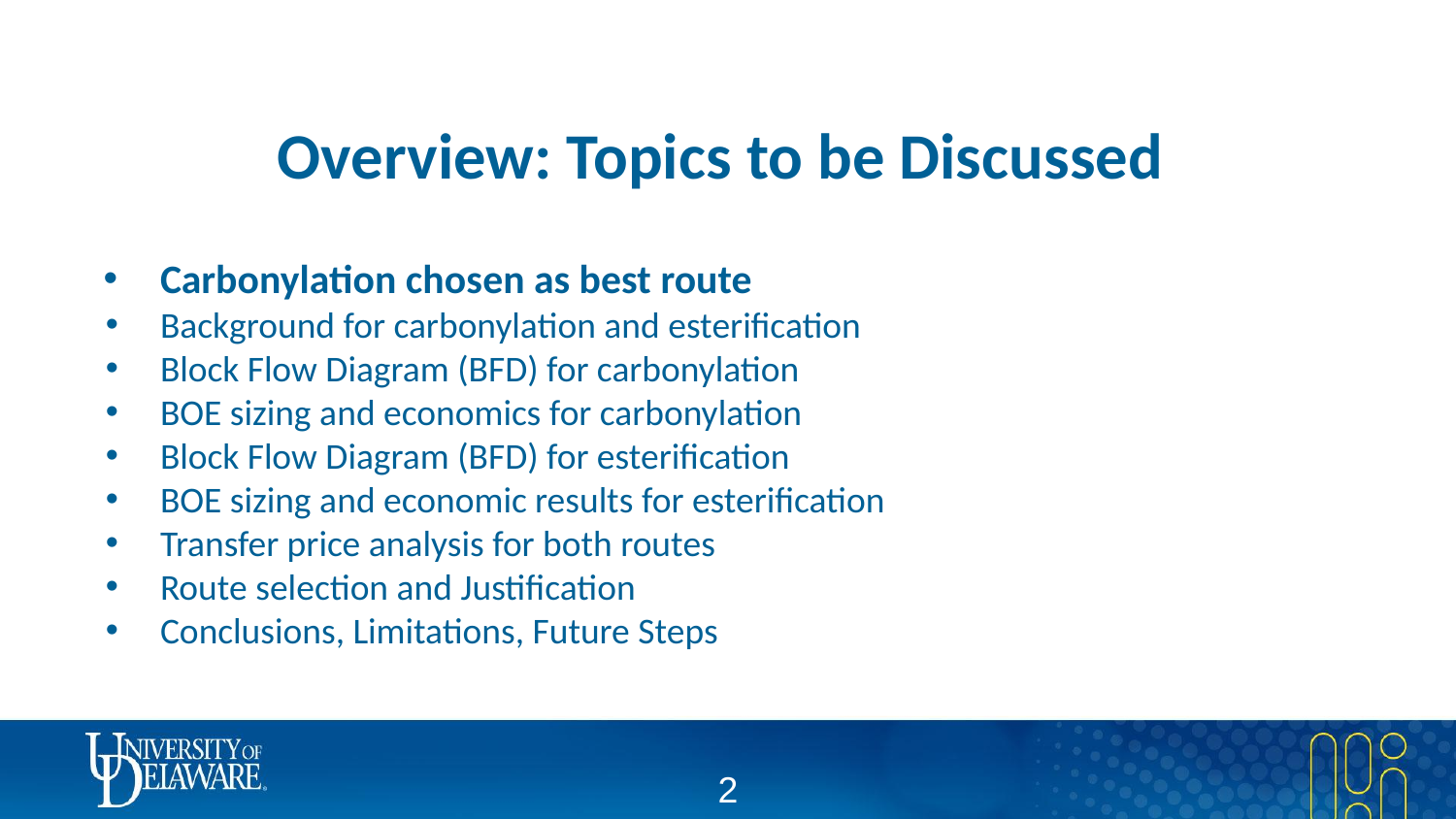

# Overview: Topics to be Discussed
Carbonylation chosen as best route
Background for carbonylation and esterification
Block Flow Diagram (BFD) for carbonylation
BOE sizing and economics for carbonylation
Block Flow Diagram (BFD) for esterification
BOE sizing and economic results for esterification
Transfer price analysis for both routes
Route selection and Justification
Conclusions, Limitations, Future Steps
2